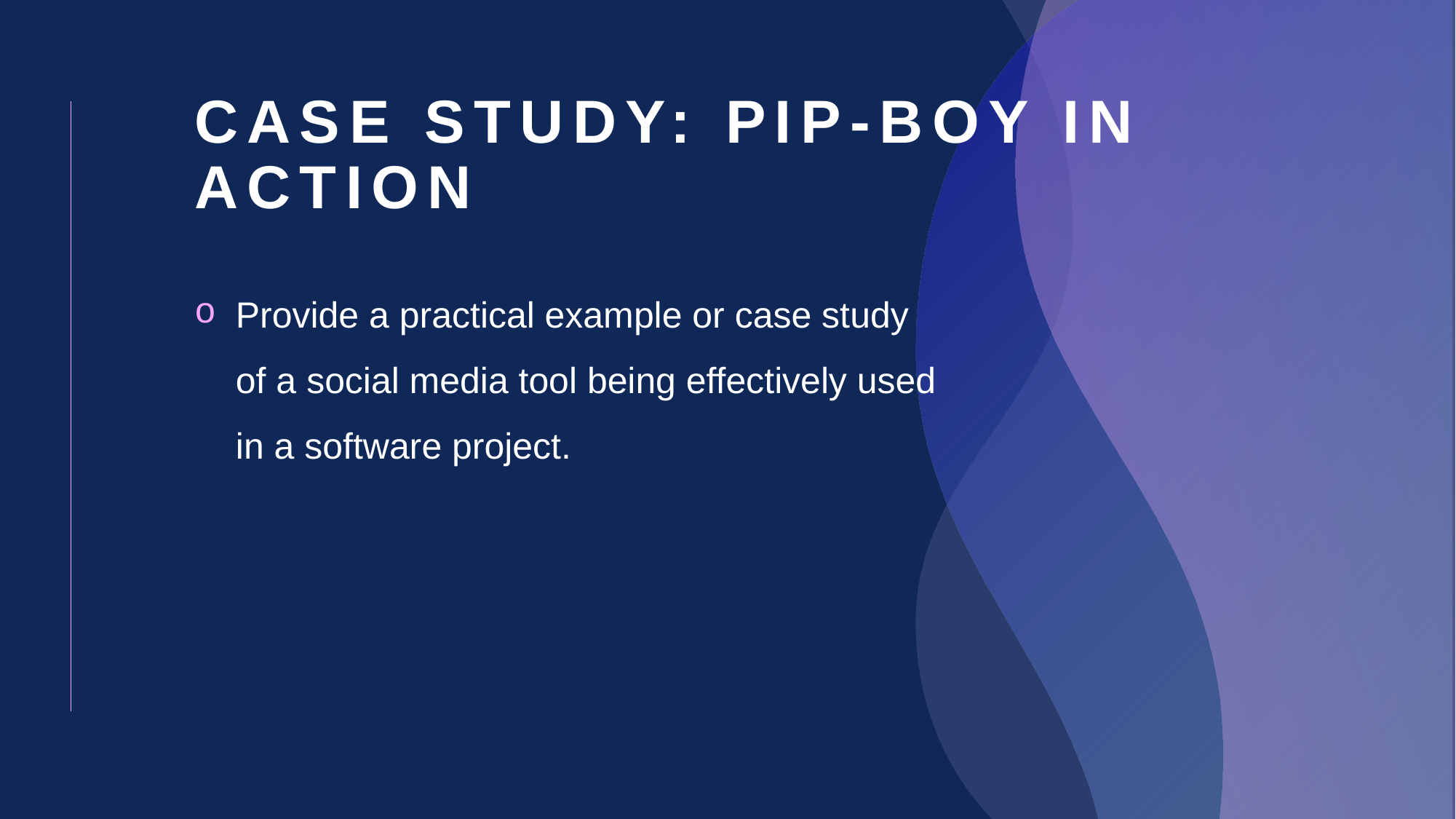

# Case Study: Pip-Boy in Action
Provide a practical example or case study of a social media tool being effectively used in a software project.